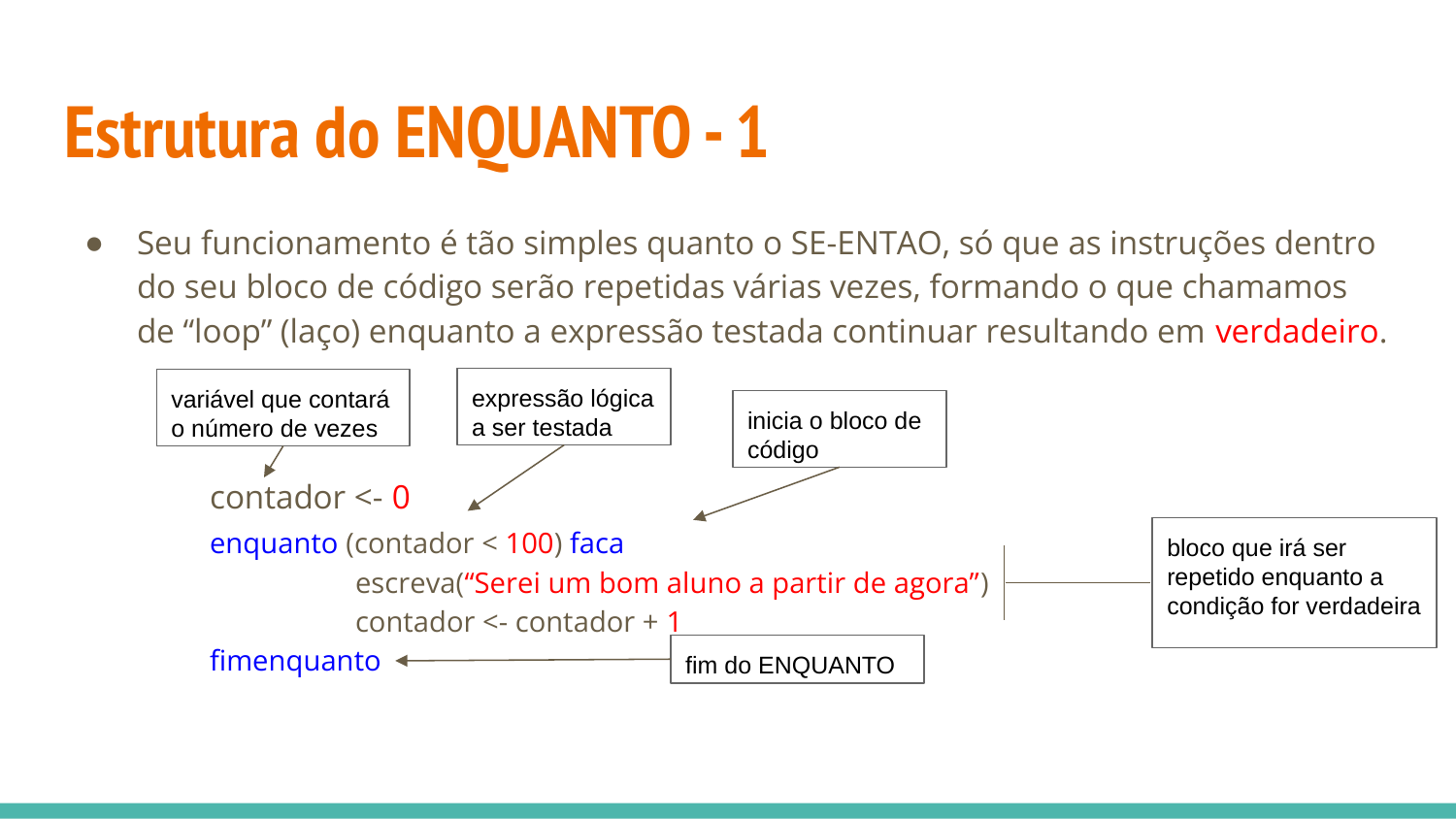

# Estrutura do ENQUANTO - 1
Seu funcionamento é tão simples quanto o SE-ENTAO, só que as instruções dentro do seu bloco de código serão repetidas várias vezes, formando o que chamamos de “loop” (laço) enquanto a expressão testada continuar resultando em verdadeiro.
	contador <- 0
	enquanto (contador < 100) faca
		escreva(“Serei um bom aluno a partir de agora”)
		contador <- contador + 1
	fimenquanto
expressão lógica a ser testada
variável que contará o número de vezes
inicia o bloco de código
bloco que irá ser repetido enquanto a condição for verdadeira
fim do ENQUANTO